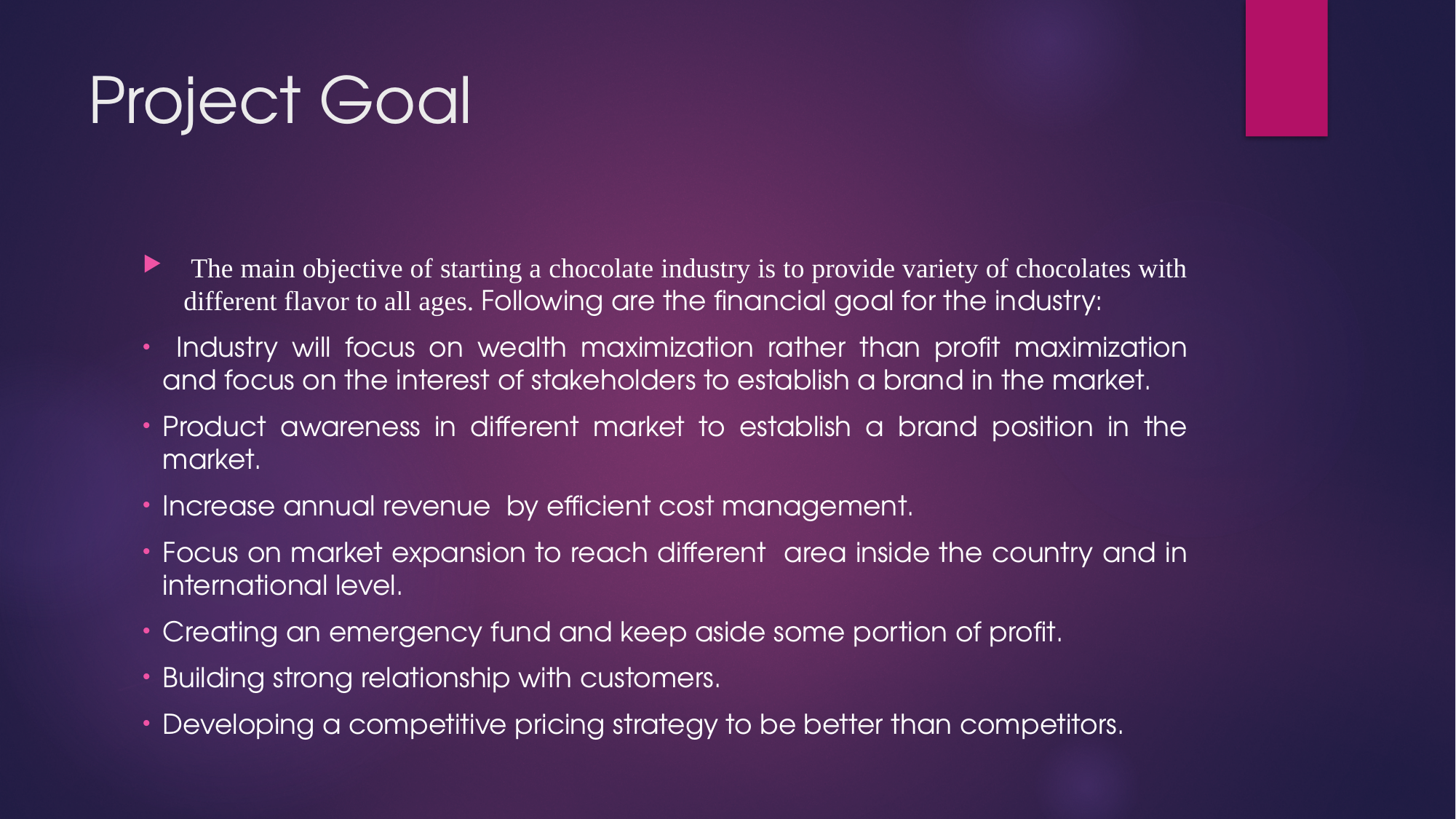

# Project Goal
 The main objective of starting a chocolate industry is to provide variety of chocolates with different flavor to all ages. Following are the financial goal for the industry:
 Industry will focus on wealth maximization rather than profit maximization and focus on the interest of stakeholders to establish a brand in the market.
Product awareness in different market to establish a brand position in the market.
Increase annual revenue  by efficient cost management.
Focus on market expansion to reach different  area inside the country and in international level.
Creating an emergency fund and keep aside some portion of profit.
Building strong relationship with customers.
Developing a competitive pricing strategy to be better than competitors.